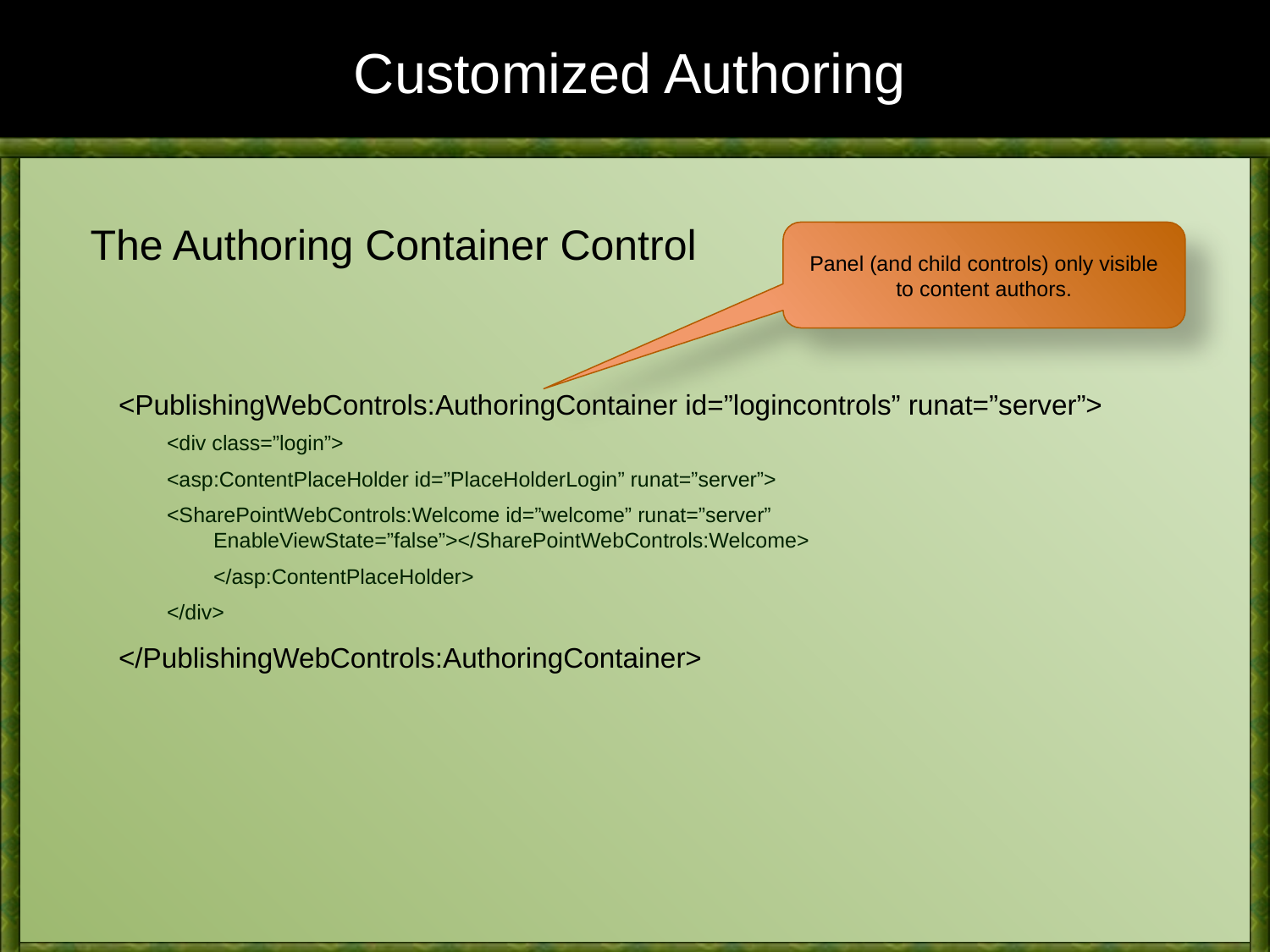

# Customized Authoring
The Authoring Container Control
Panel (and child controls) only visible to content authors.
<PublishingWebControls:AuthoringContainer id=”logincontrols” runat=”server”>
<div class=”login”>
<asp:ContentPlaceHolder id=”PlaceHolderLogin” runat=”server”>
<SharePointWebControls:Welcome id=”welcome” runat=”server” EnableViewState=”false”></SharePointWebControls:Welcome>
	</asp:ContentPlaceHolder>
</div>
</PublishingWebControls:AuthoringContainer>